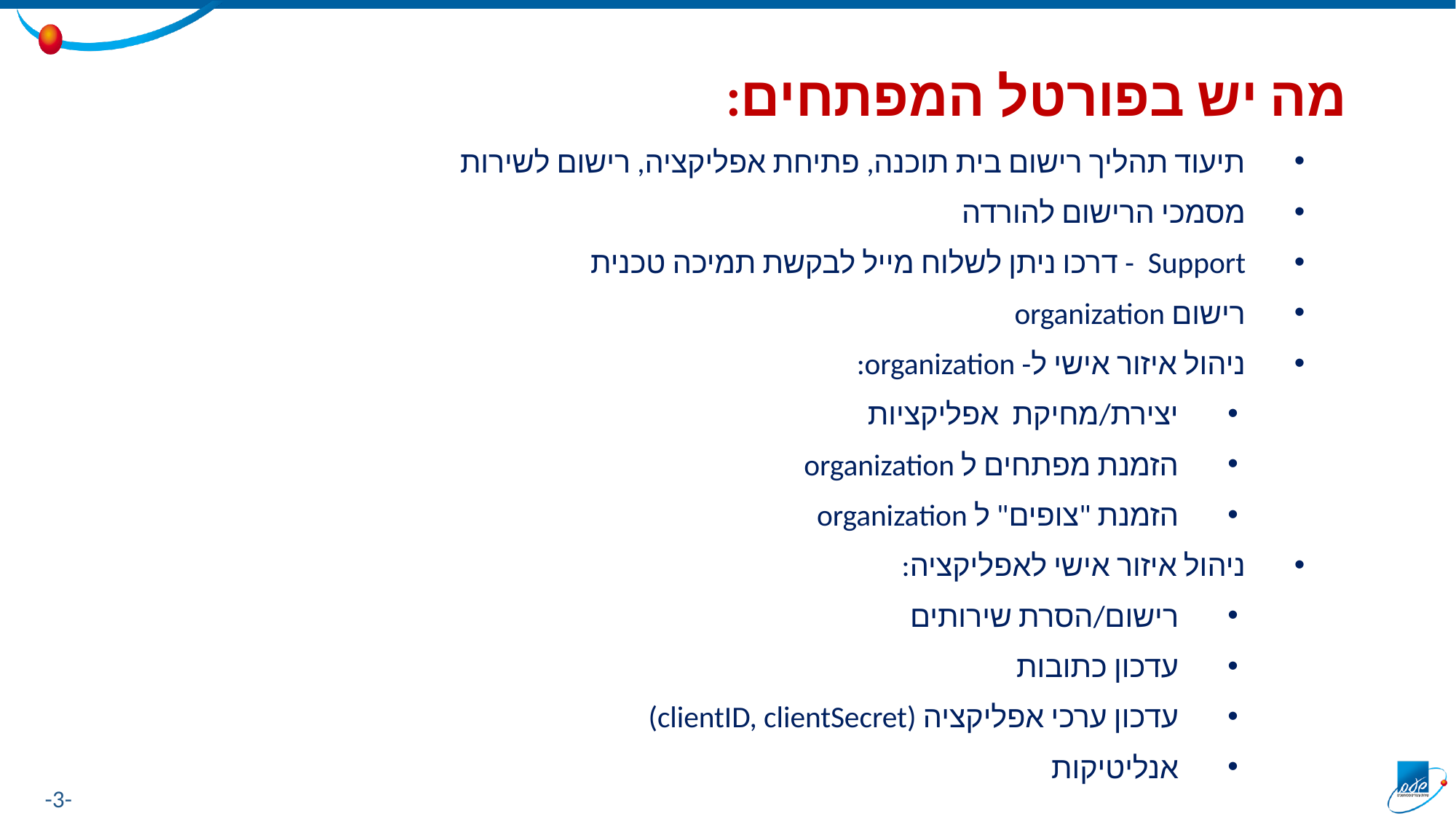

מה יש בפורטל המפתחים:
תיעוד תהליך רישום בית תוכנה, פתיחת אפליקציה, רישום לשירות
מסמכי הרישום להורדה
Support  - דרכו ניתן לשלוח מייל לבקשת תמיכה טכנית
רישום organization
ניהול איזור אישי ל- organization:
יצירת/מחיקת  אפליקציות
הזמנת מפתחים ל organization
הזמנת "צופים" ל organization
ניהול איזור אישי לאפליקציה:
רישום/הסרת שירותים
עדכון כתובות
עדכון ערכי אפליקציה (clientID, clientSecret)
אנליטיקות